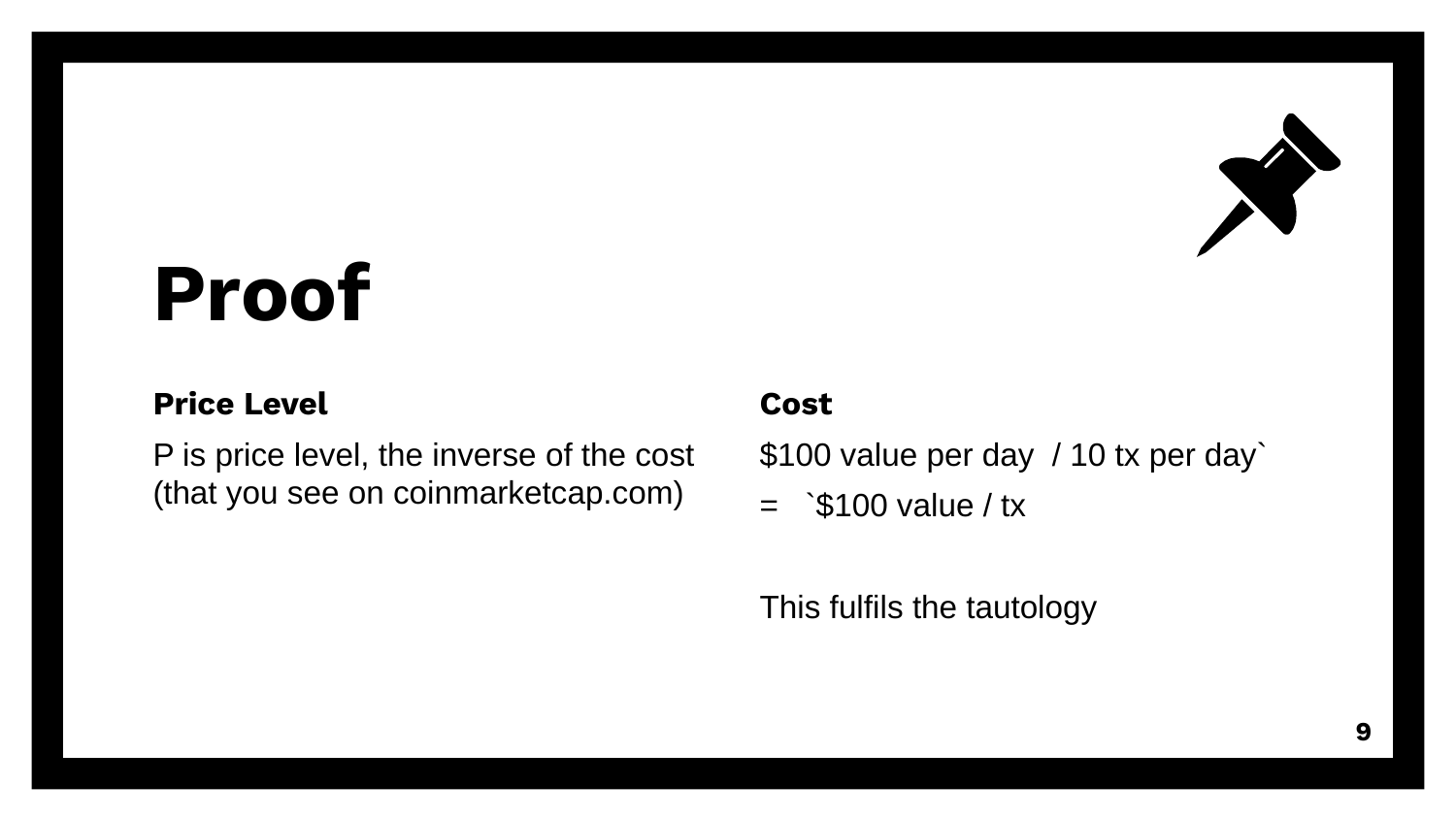

# Proof
Price Level
P is price level, the inverse of the cost (that you see on coinmarketcap.com)

Cost
$100 value per day  / 10 tx per day`
=   `$100 value / tx

This fulfils the tautology
9